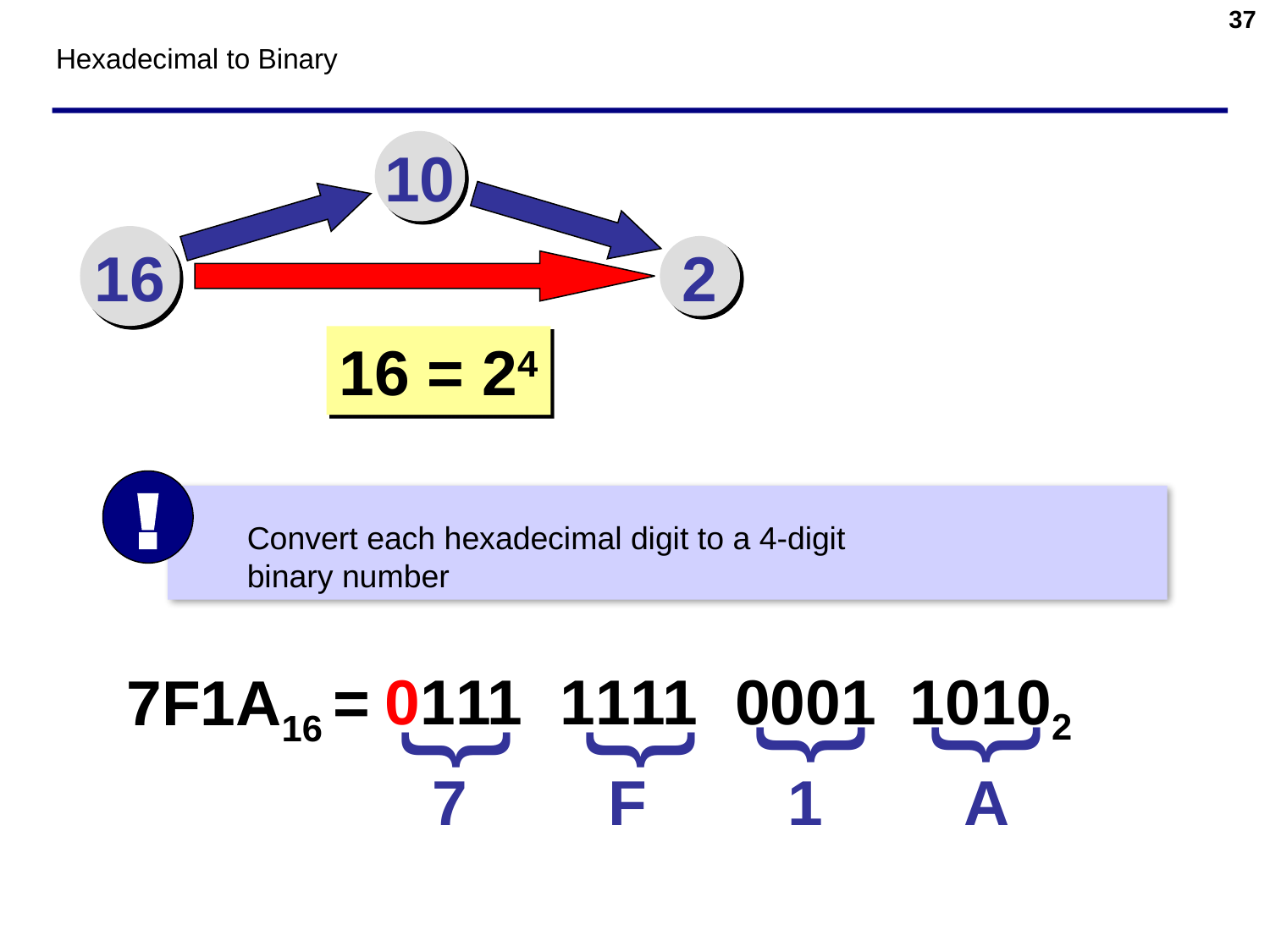

37
# Hexadecimal to Binary

10
16
2
16 = 24
!

Convert each hexadecimal digit to a 4-digit binary number
7F1A16 =
 0111
 1111
 0001
 10102
{
{
{
{
7        F        1        A